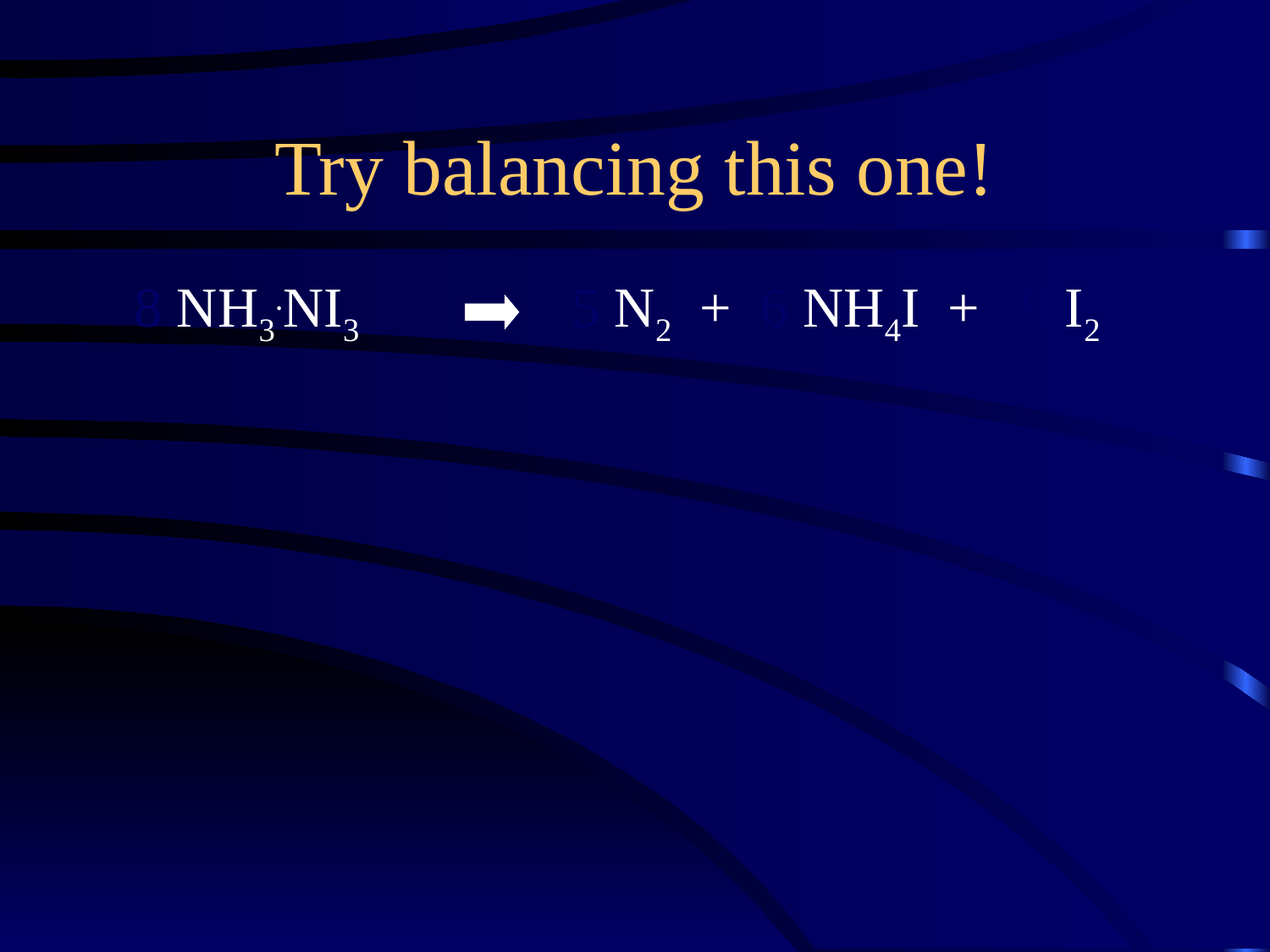

Try balancing this one!
8 NH3.NI3               5 N2  +  6 NH4I  +   9 I2